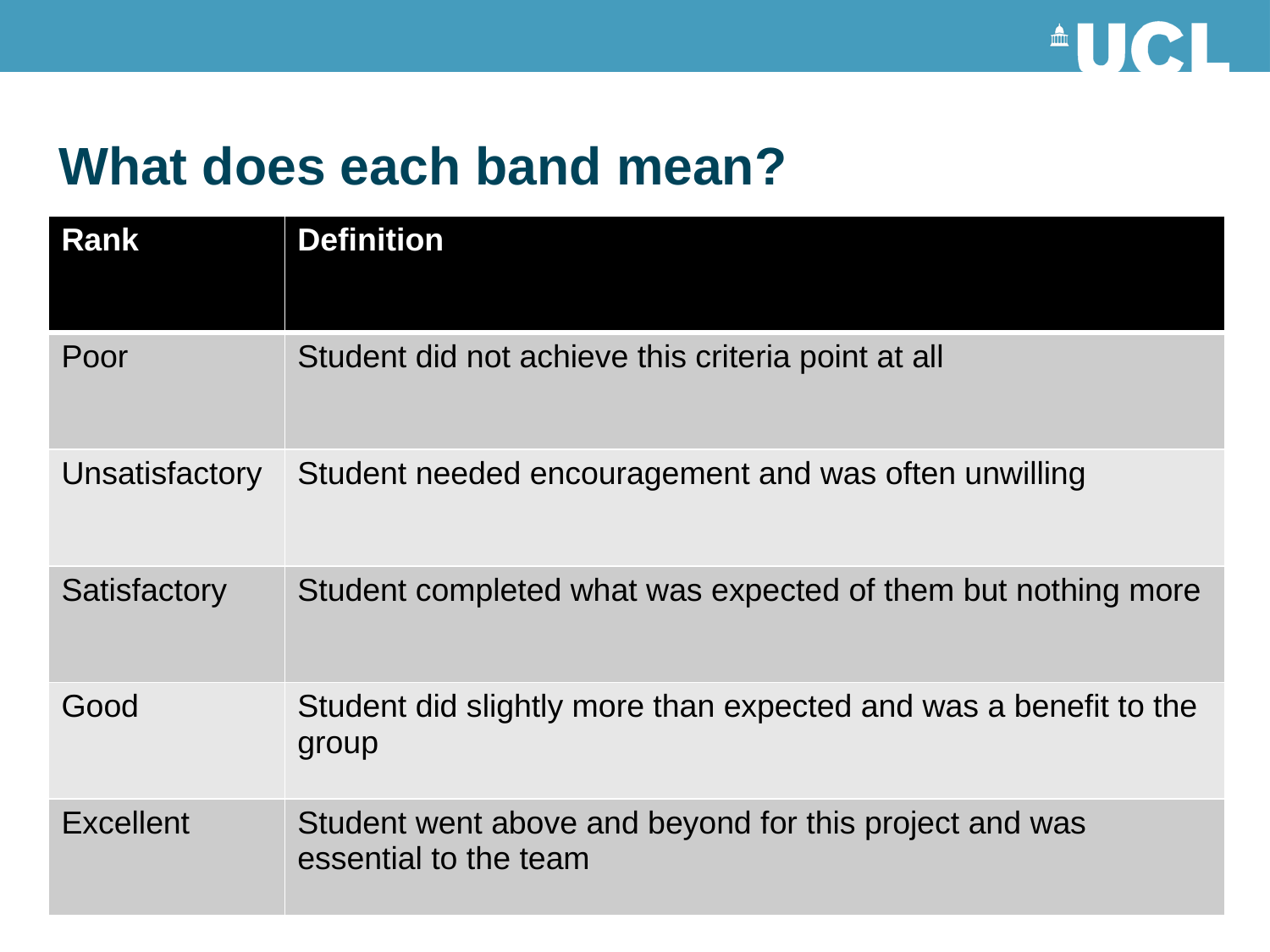

# What does each band mean?
| Rank | Definition |
| --- | --- |
| Poor | Student did not achieve this criteria point at all |
| Unsatisfactory | Student needed encouragement and was often unwilling |
| Satisfactory | Student completed what was expected of them but nothing more |
| Good | Student did slightly more than expected and was a benefit to the group |
| Excellent | Student went above and beyond for this project and was essential to the team |